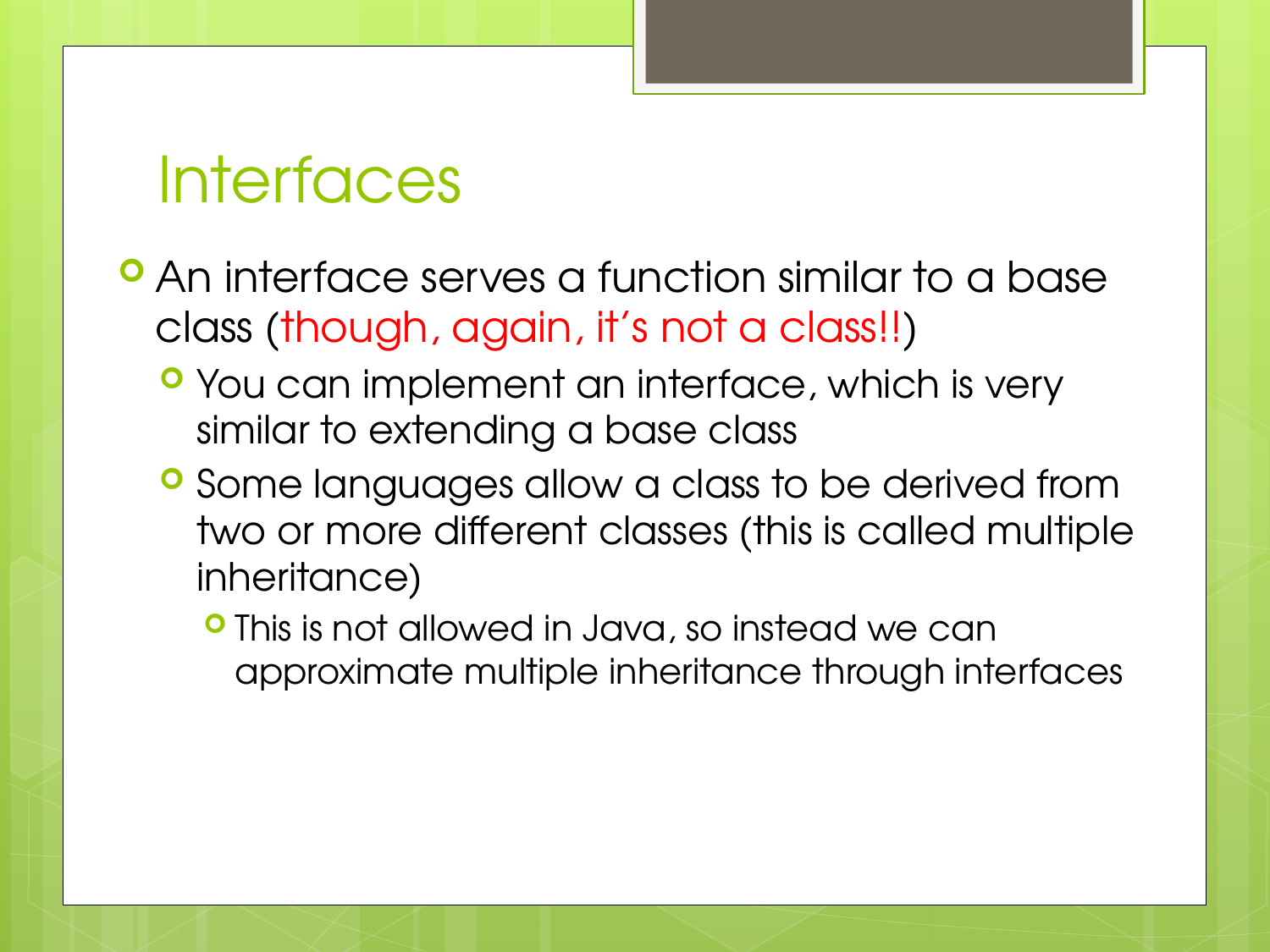

# Interfaces
An interface serves a function similar to a base class (though, again, it’s not a class!!)
You can implement an interface, which is very similar to extending a base class
Some languages allow a class to be derived from two or more different classes (this is called multiple inheritance)
This is not allowed in Java, so instead we can approximate multiple inheritance through interfaces